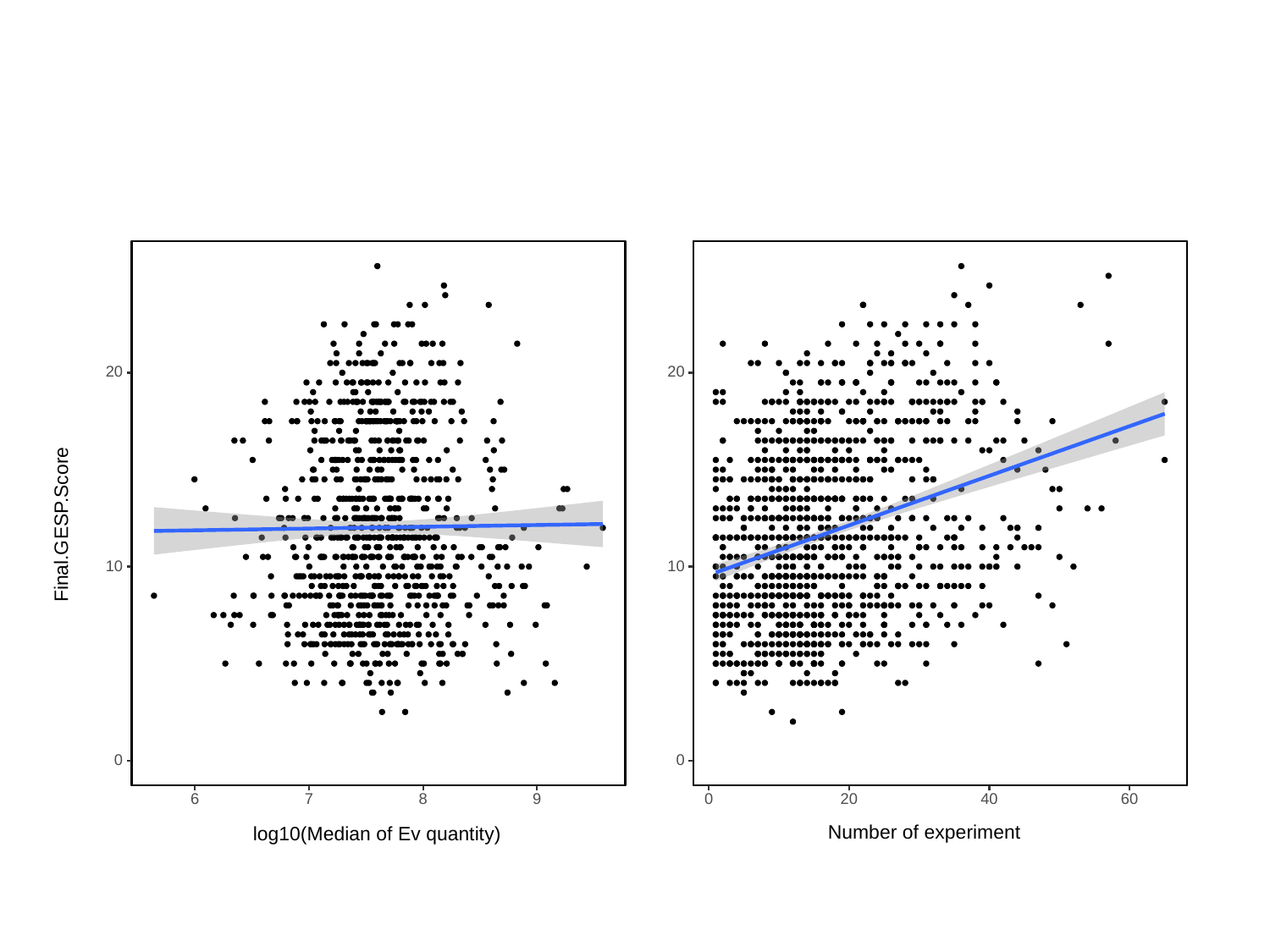

20
20

Final.GESP.Score

10
10

0
0

6
8
9
0
20
40
60
7
log10(Median of Ev quantity)
Number of experiment